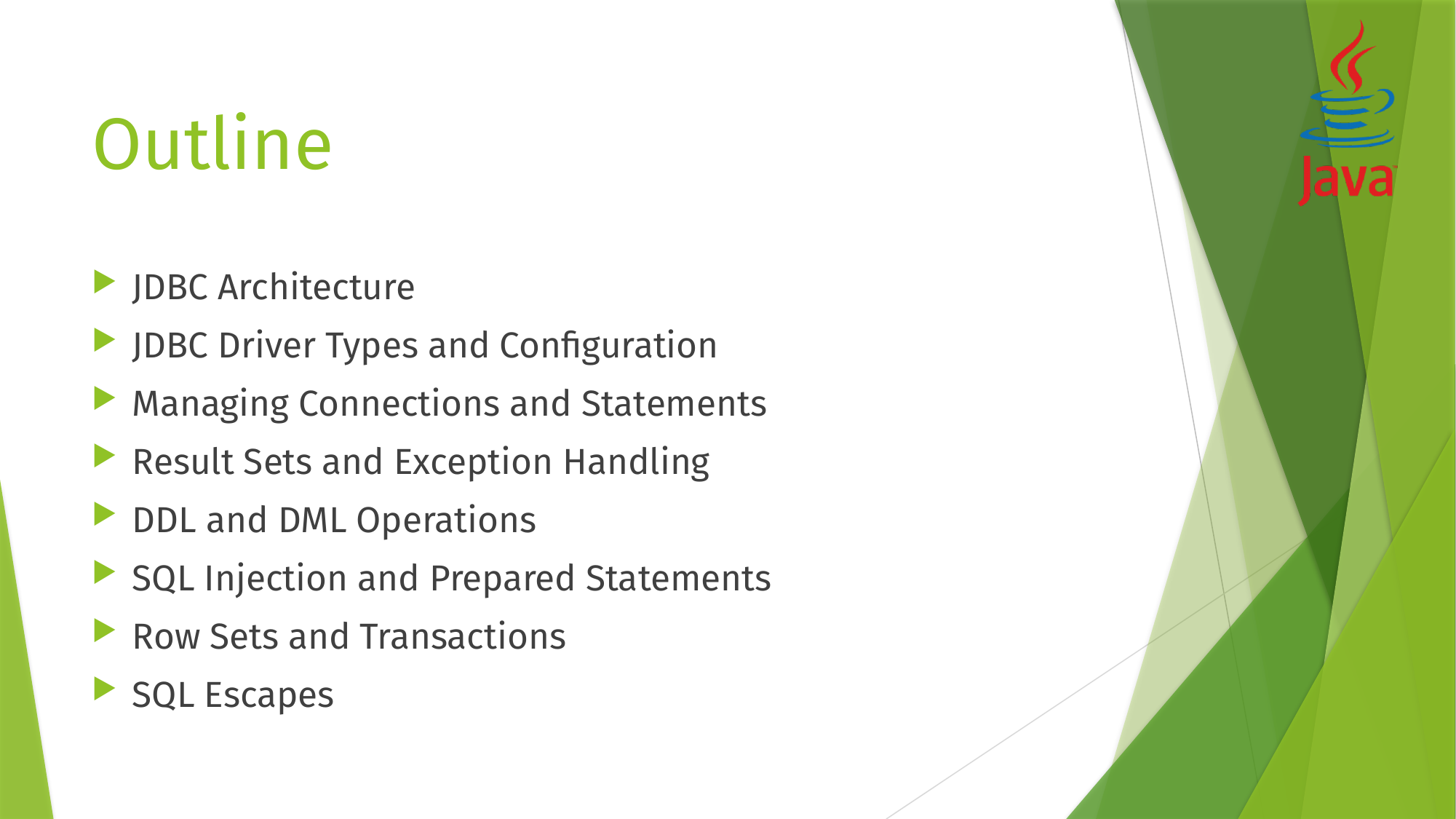

# Outline
JDBC Architecture
JDBC Driver Types and Configuration
Managing Connections and Statements
Result Sets and Exception Handling
DDL and DML Operations
SQL Injection and Prepared Statements
Row Sets and Transactions
SQL Escapes